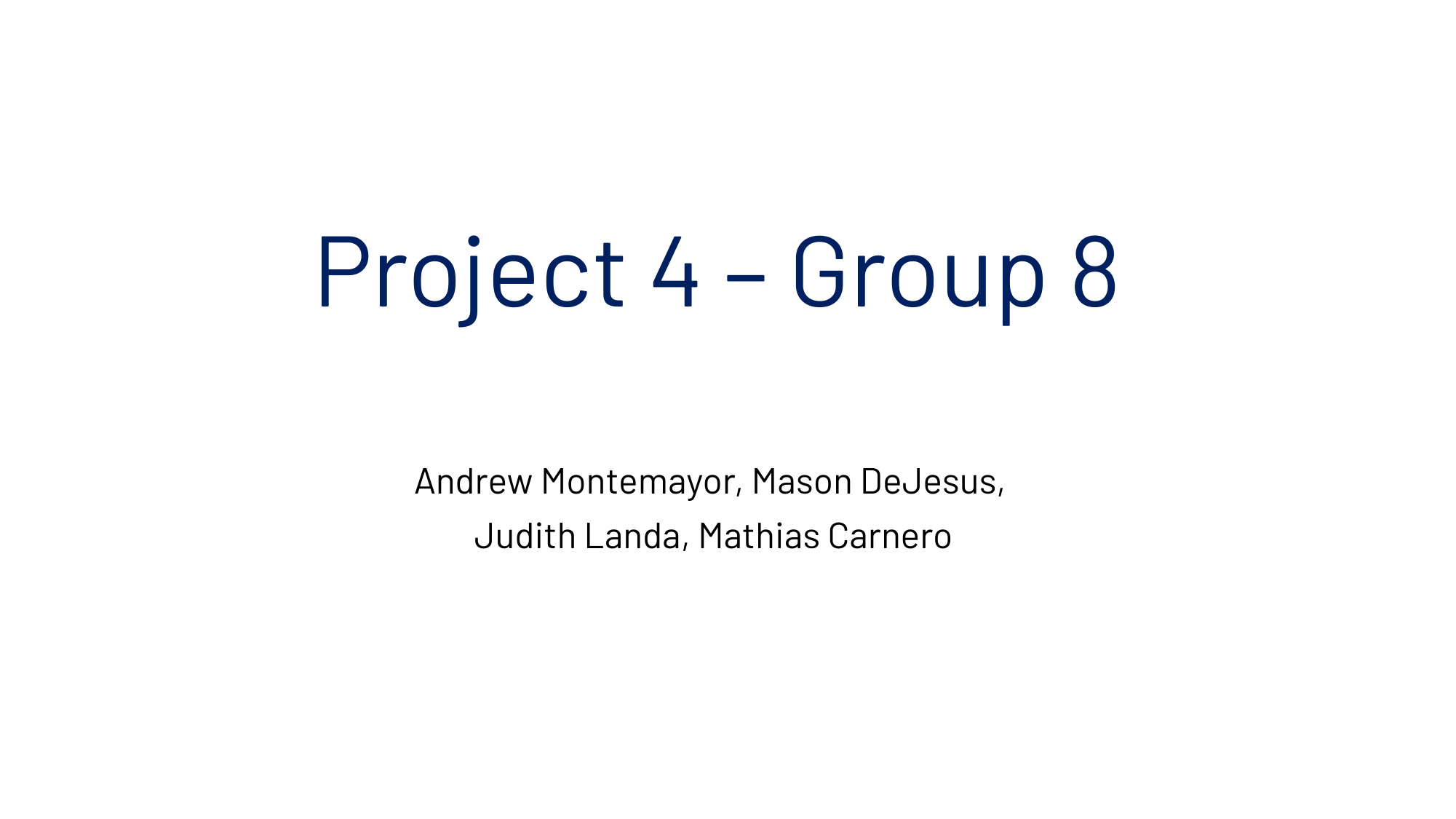

# Project 4 – Group 8
Andrew Montemayor, Mason DeJesus,
 Judith Landa, Mathias Carnero